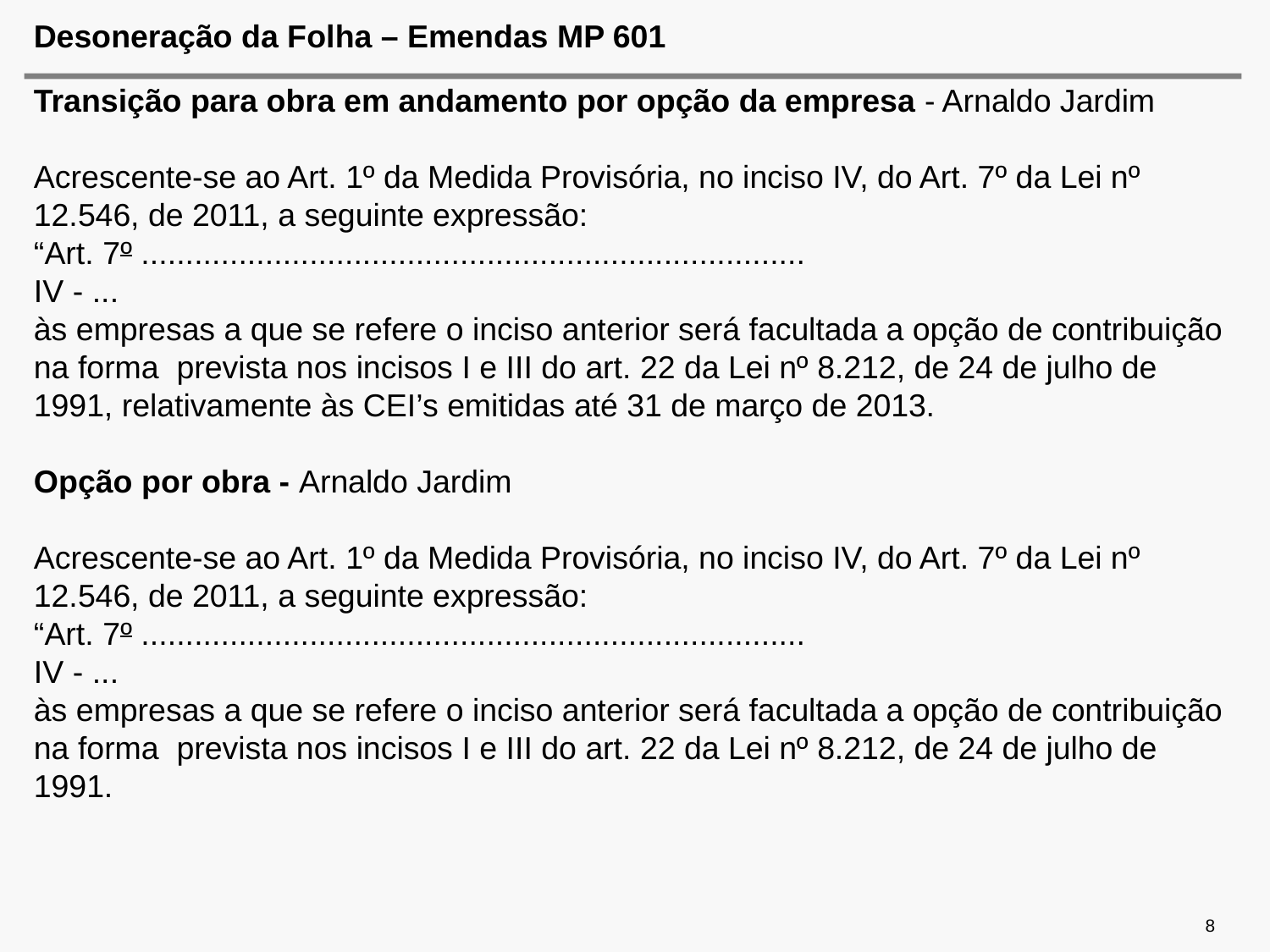

# Desoneração da Folha – Emendas MP 601

Transição para obra em andamento por opção da empresa - Arnaldo Jardim

Acrescente-se ao Art. 1º da Medida Provisória, no inciso IV, do Art. 7º da Lei nº 12.546, de 2011, a seguinte expressão:
“Art. 7º ...........................................................................
IV - ...
às empresas a que se refere o inciso anterior será facultada a opção de contribuição na forma  prevista nos incisos I e III do art. 22 da Lei nº 8.212, de 24 de julho de 1991, relativamente às CEI’s emitidas até 31 de março de 2013.

Opção por obra - Arnaldo Jardim

Acrescente-se ao Art. 1º da Medida Provisória, no inciso IV, do Art. 7º da Lei nº 12.546, de 2011, a seguinte expressão:
“Art. 7º ...........................................................................
IV - ...
às empresas a que se refere o inciso anterior será facultada a opção de contribuição na forma  prevista nos incisos I e III do art. 22 da Lei nº 8.212, de 24 de julho de 1991.

8